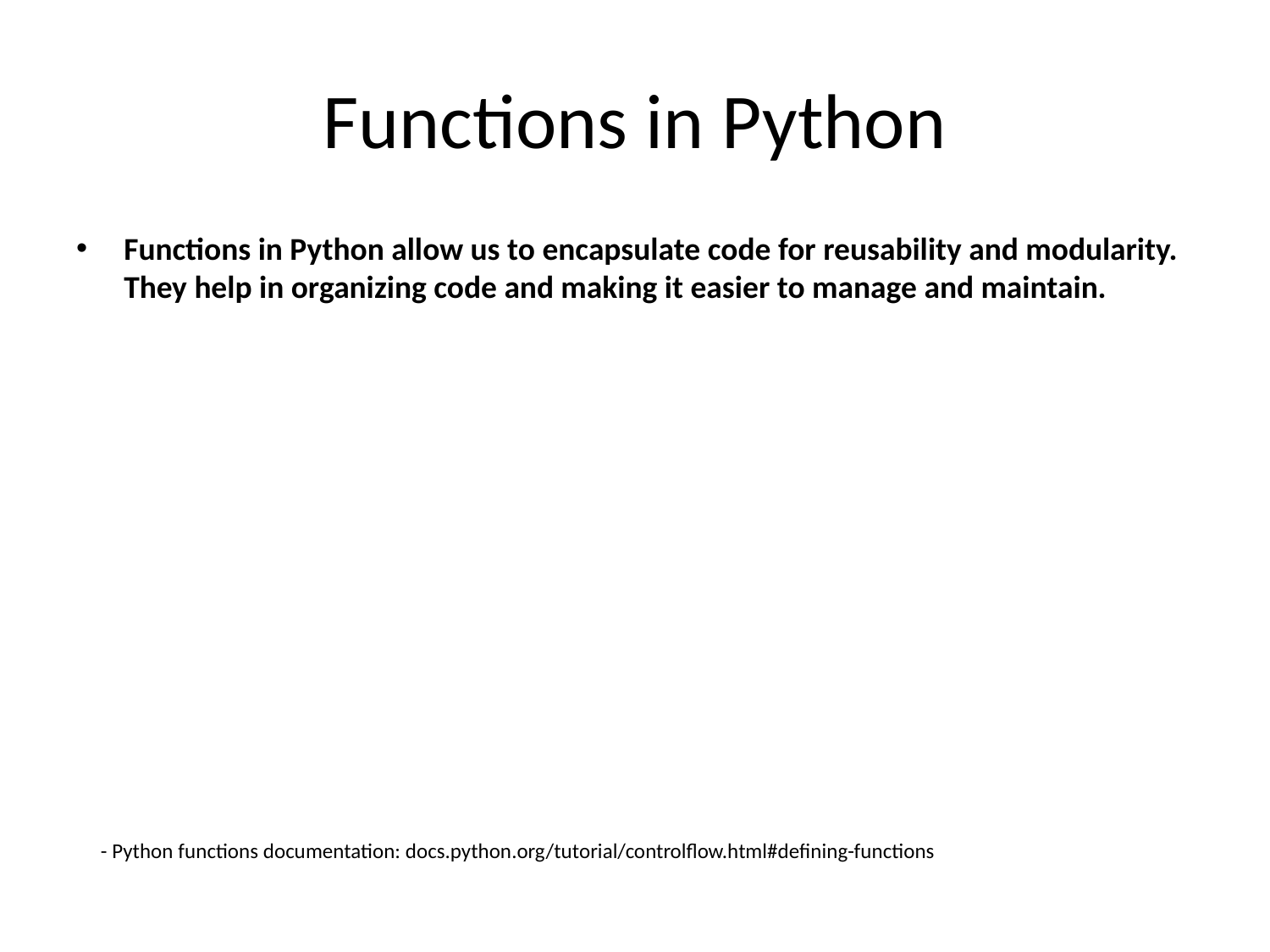

# Functions in Python
Functions in Python allow us to encapsulate code for reusability and modularity. They help in organizing code and making it easier to manage and maintain.

- Python functions documentation: docs.python.org/tutorial/controlflow.html#defining-functions